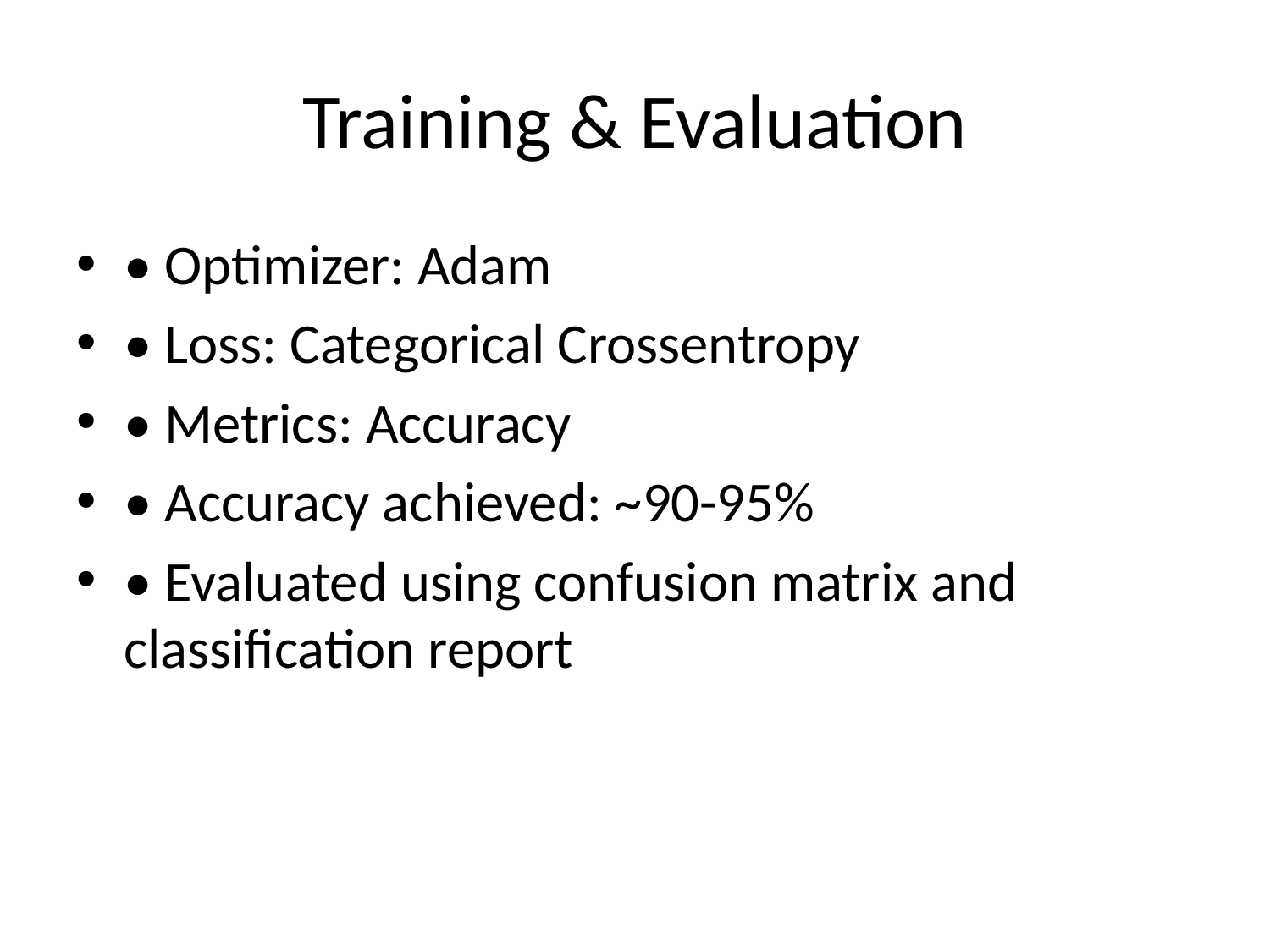

# Training & Evaluation
• Optimizer: Adam
• Loss: Categorical Crossentropy
• Metrics: Accuracy
• Accuracy achieved: ~90-95%
• Evaluated using confusion matrix and classification report